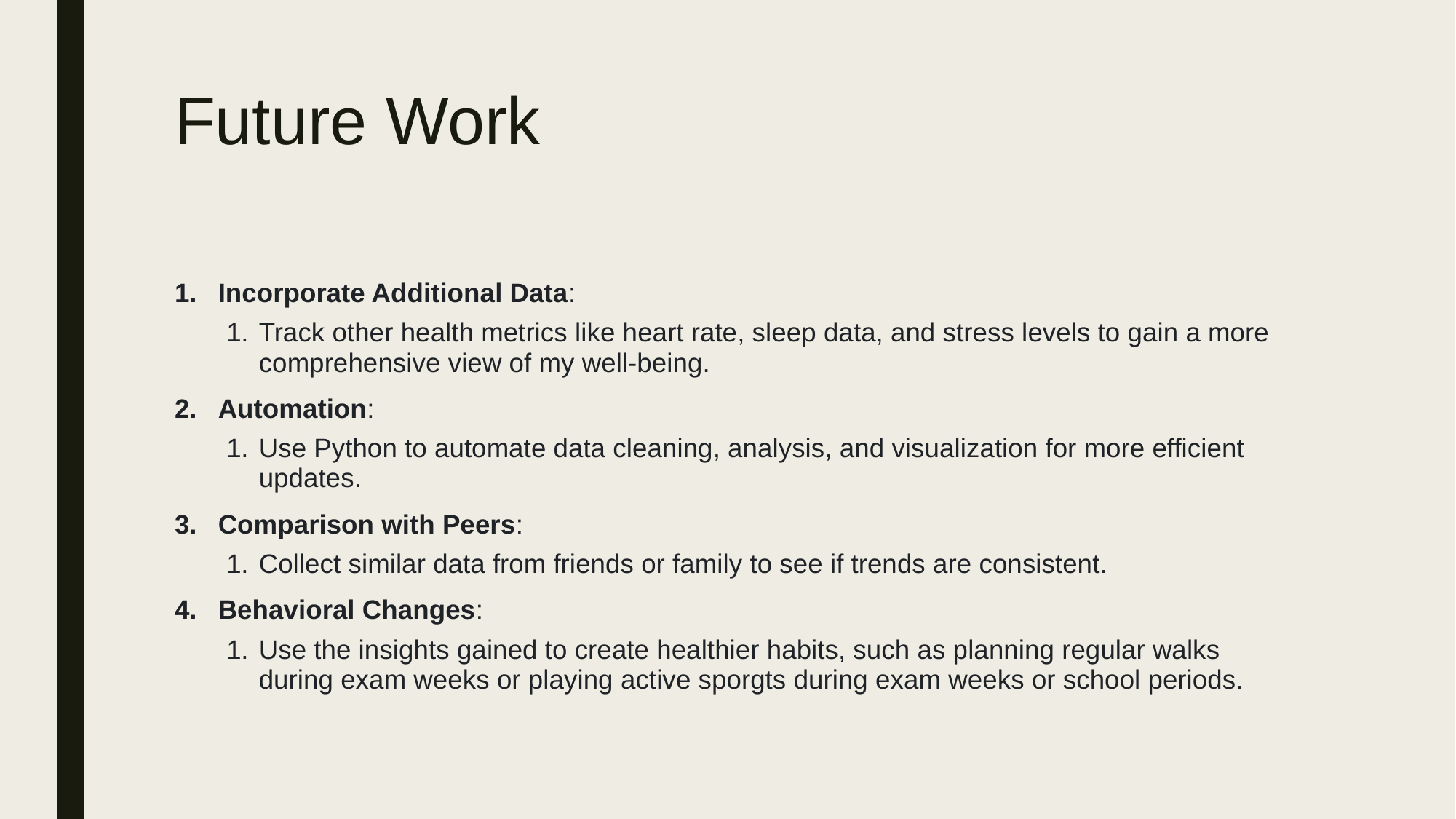

# Future Work
Incorporate Additional Data:
Track other health metrics like heart rate, sleep data, and stress levels to gain a more comprehensive view of my well-being.
Automation:
Use Python to automate data cleaning, analysis, and visualization for more efficient updates.
Comparison with Peers:
Collect similar data from friends or family to see if trends are consistent.
Behavioral Changes:
Use the insights gained to create healthier habits, such as planning regular walks during exam weeks or playing active sporgts during exam weeks or school periods.